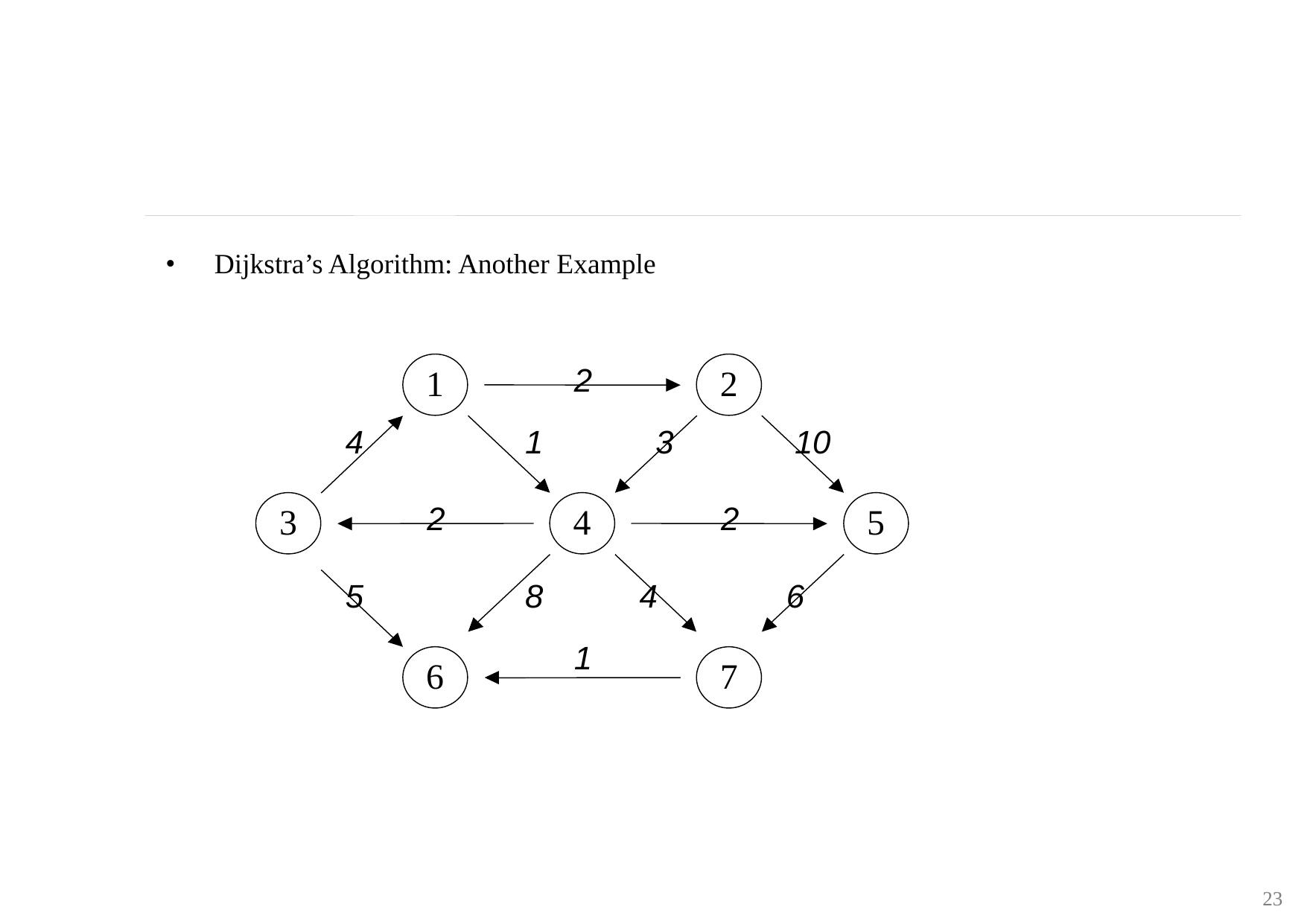

•
Dijkstra’s Algorithm: Another Example

2
1
2

4
1
3
10

2
2
3
4
5

5
8
4
6

1

6
7

23